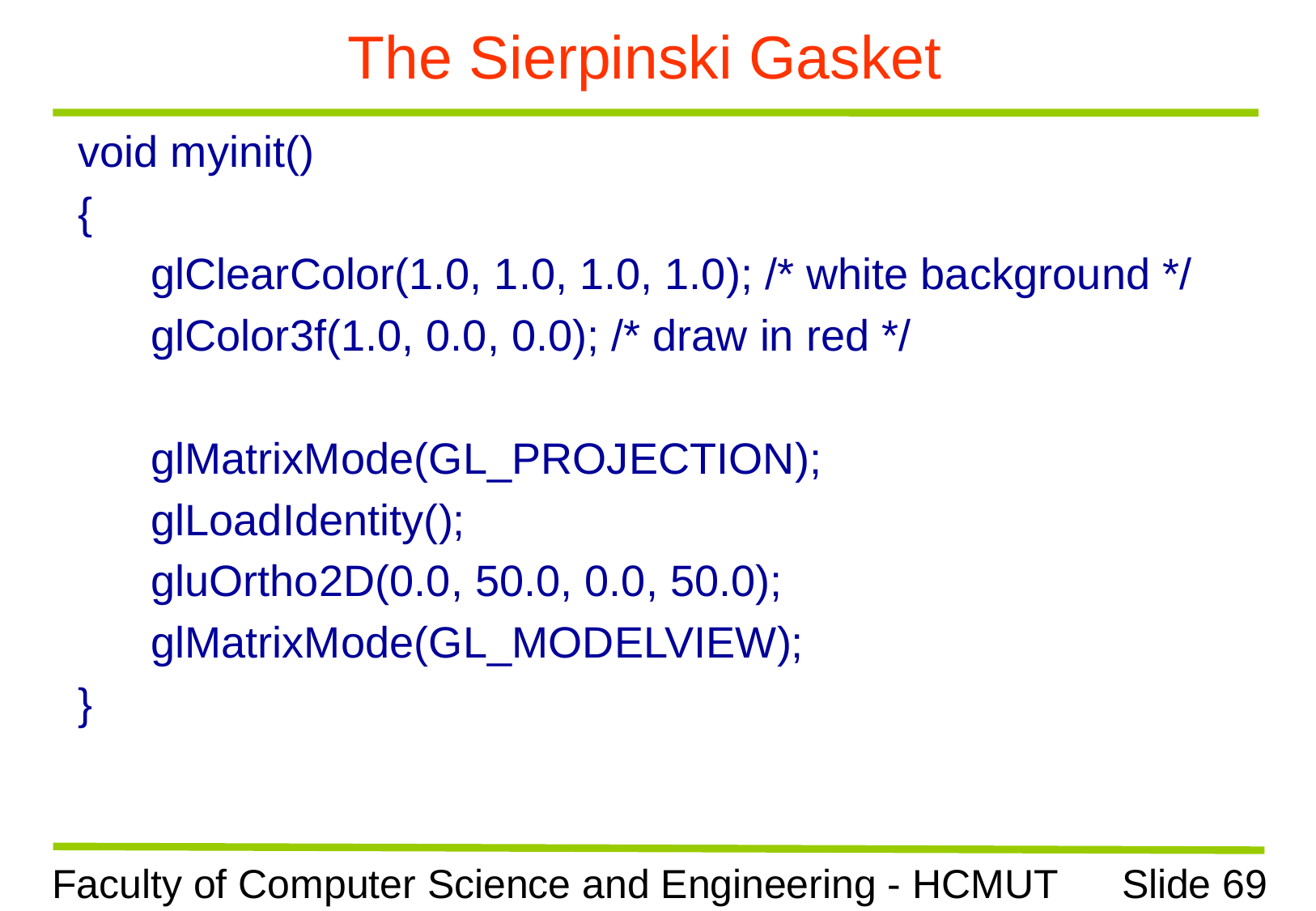

# The Sierpinski Gasket
void myinit()
{
      glClearColor(1.0, 1.0, 1.0, 1.0); /* white background */
      glColor3f(1.0, 0.0, 0.0); /* draw in red */

      glMatrixMode(GL_PROJECTION);
      glLoadIdentity();
      gluOrtho2D(0.0, 50.0, 0.0, 50.0);
      glMatrixMode(GL_MODELVIEW);
}